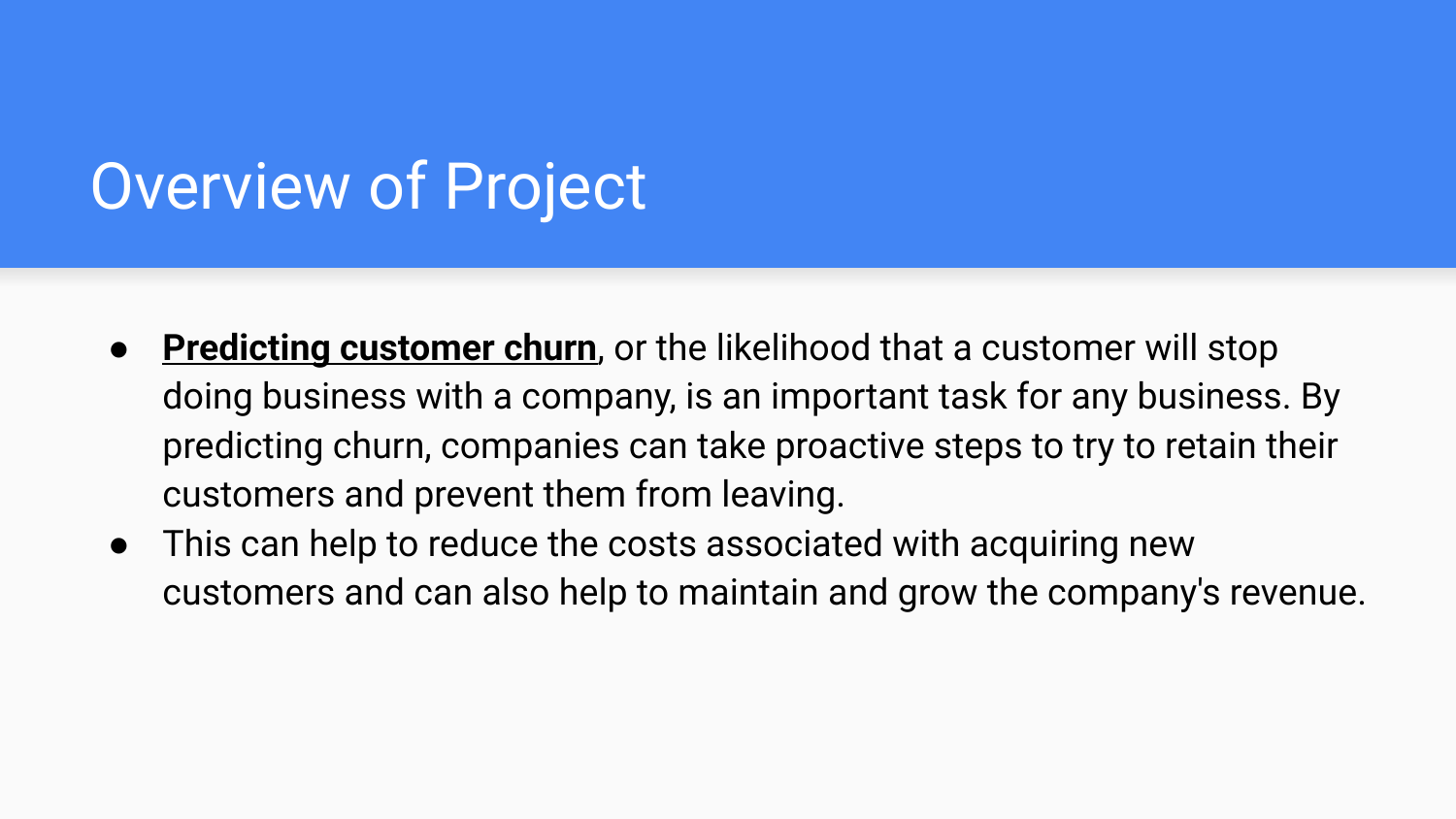

# Overview of Project
Predicting customer churn, or the likelihood that a customer will stop doing business with a company, is an important task for any business. By predicting churn, companies can take proactive steps to try to retain their customers and prevent them from leaving.
This can help to reduce the costs associated with acquiring new customers and can also help to maintain and grow the company's revenue.